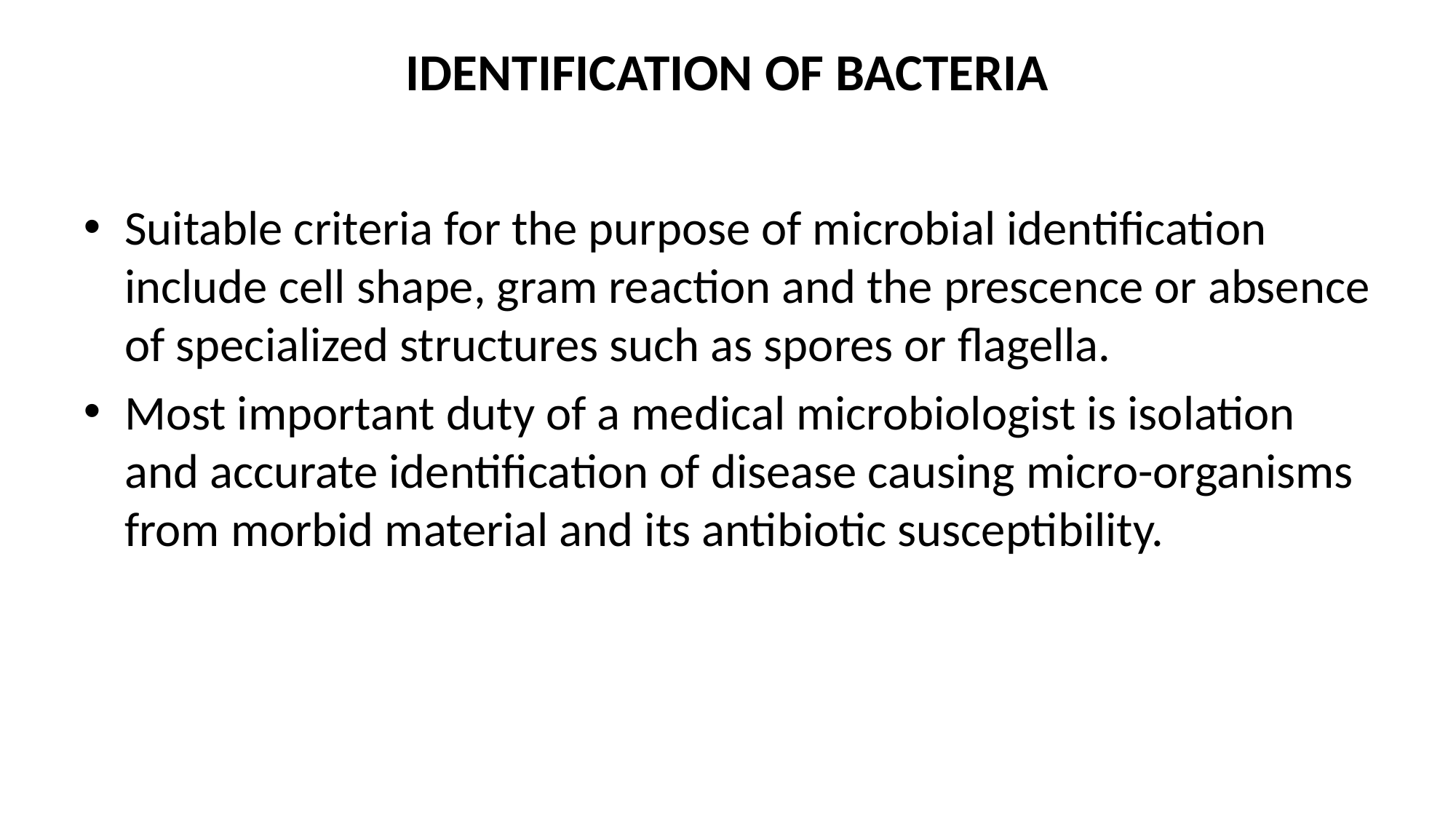

# IDENTIFICATION OF BACTERIA
Suitable criteria for the purpose of microbial identification include cell shape, gram reaction and the prescence or absence of specialized structures such as spores or flagella.
Most important duty of a medical microbiologist is isolation and accurate identification of disease causing micro-organisms from morbid material and its antibiotic susceptibility.